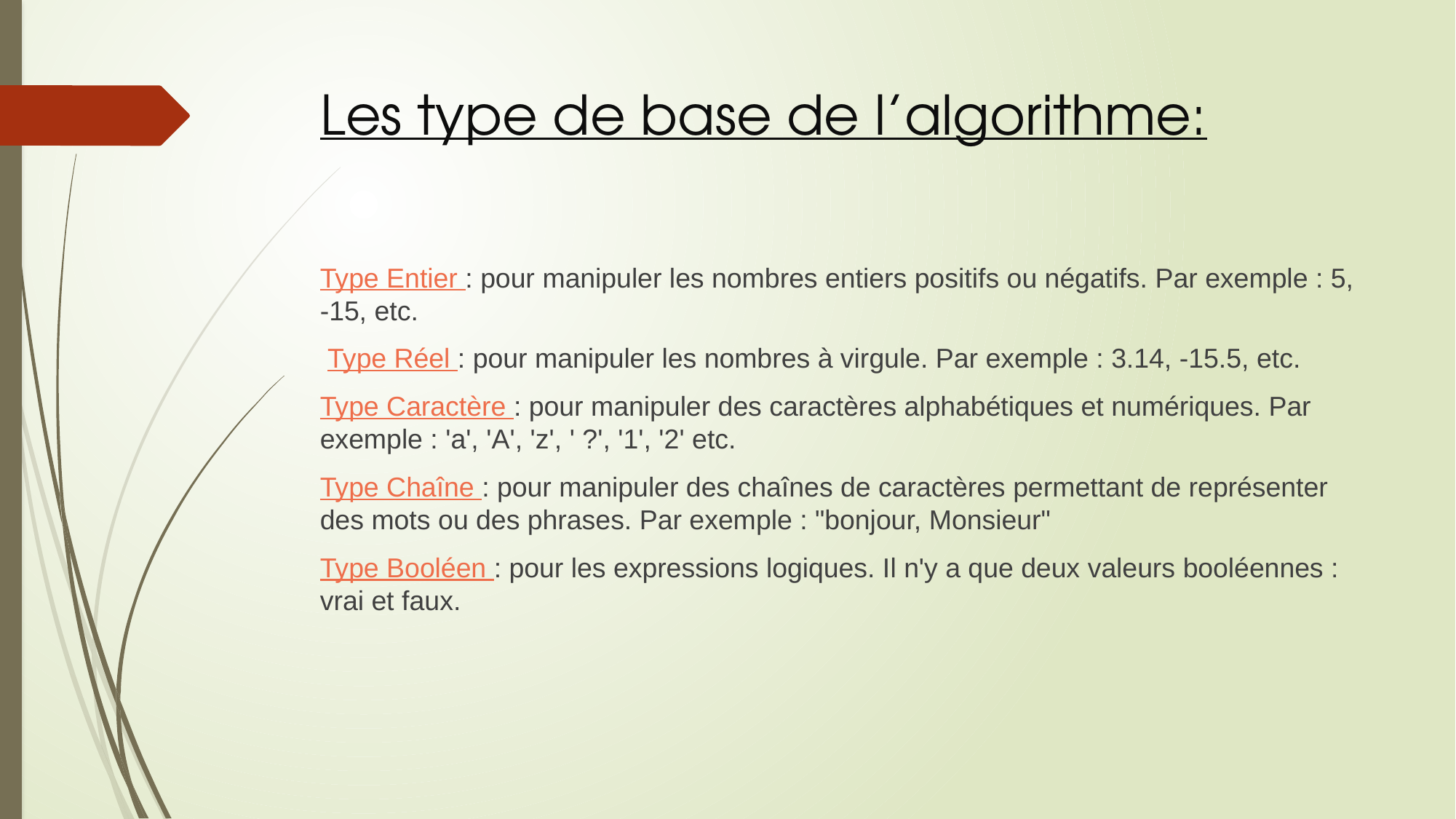

# Les type de base de l’algorithme:
Type Entier : pour manipuler les nombres entiers positifs ou négatifs. Par exemple : 5, -15, etc.
 Type Réel : pour manipuler les nombres à virgule. Par exemple : 3.14, -15.5, etc.
Type Caractère : pour manipuler des caractères alphabétiques et numériques. Par exemple : 'a', 'A', 'z', ' ?', '1', '2' etc.
Type Chaîne : pour manipuler des chaînes de caractères permettant de représenter des mots ou des phrases. Par exemple : "bonjour, Monsieur"
Type Booléen : pour les expressions logiques. Il n'y a que deux valeurs booléennes : vrai et faux.